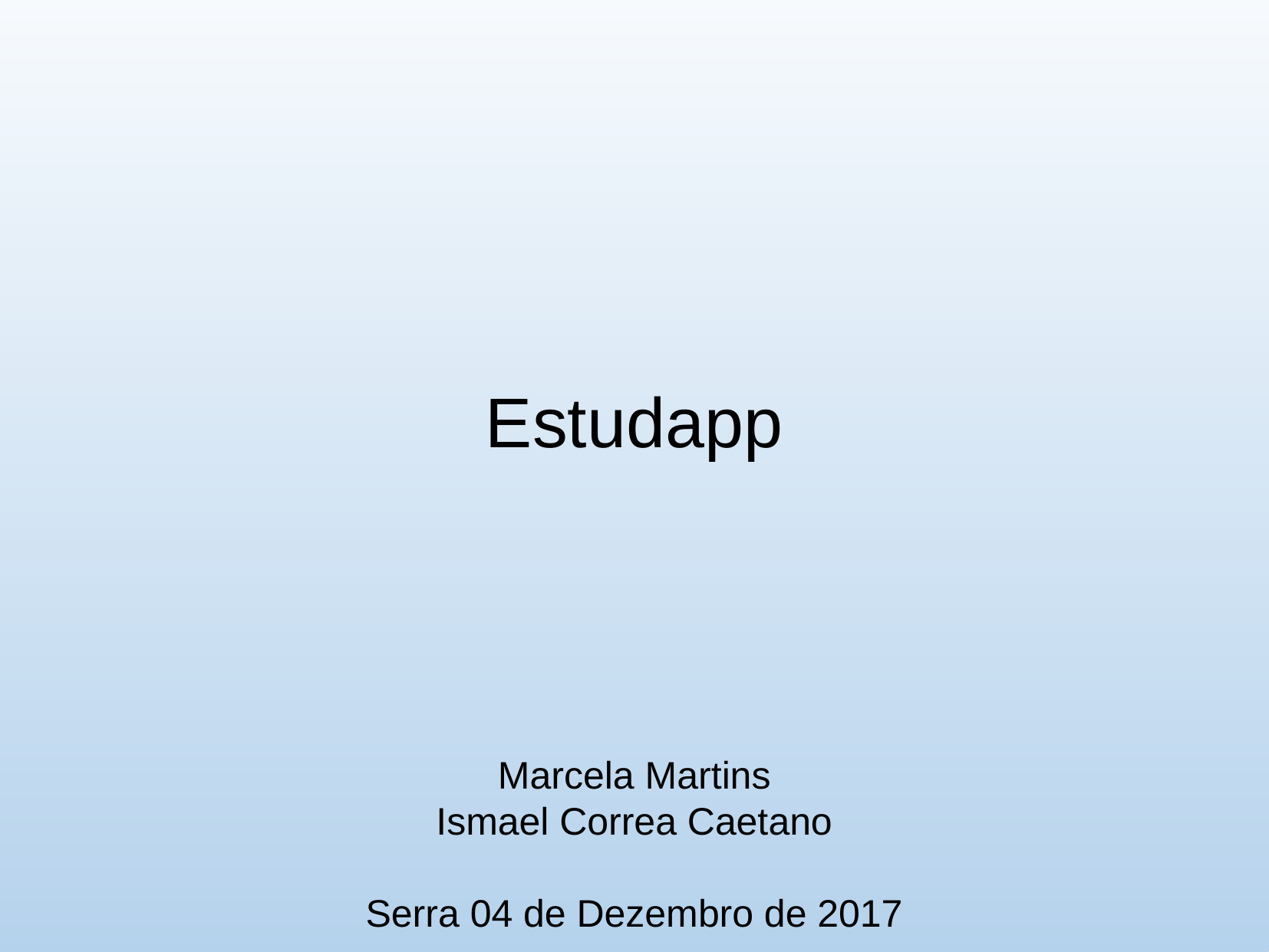

Estudapp
Marcela Martins
Ismael Correa Caetano

Serra 04 de Dezembro de 2017